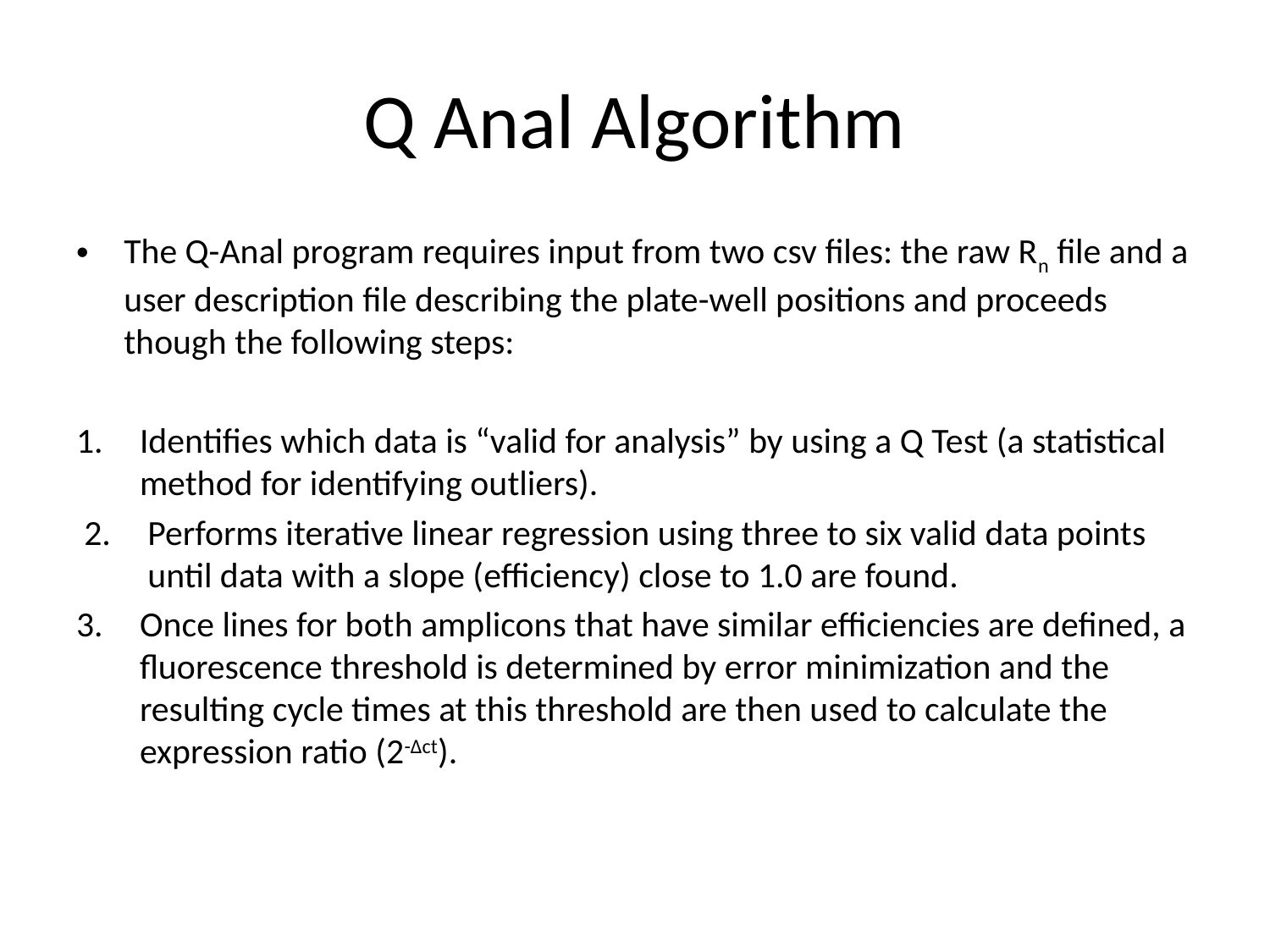

# Q Anal Algorithm
The Q-Anal program requires input from two csv files: the raw Rn file and a user description file describing the plate-well positions and proceeds though the following steps:

Identifies which data is “valid for analysis” by using a Q Test (a statistical method for identifying outliers).
Performs iterative linear regression using three to six valid data points until data with a slope (efficiency) close to 1.0 are found.
Once lines for both amplicons that have similar efficiencies are defined, a fluorescence threshold is determined by error minimization and the resulting cycle times at this threshold are then used to calculate the expression ratio (2-∆ct).